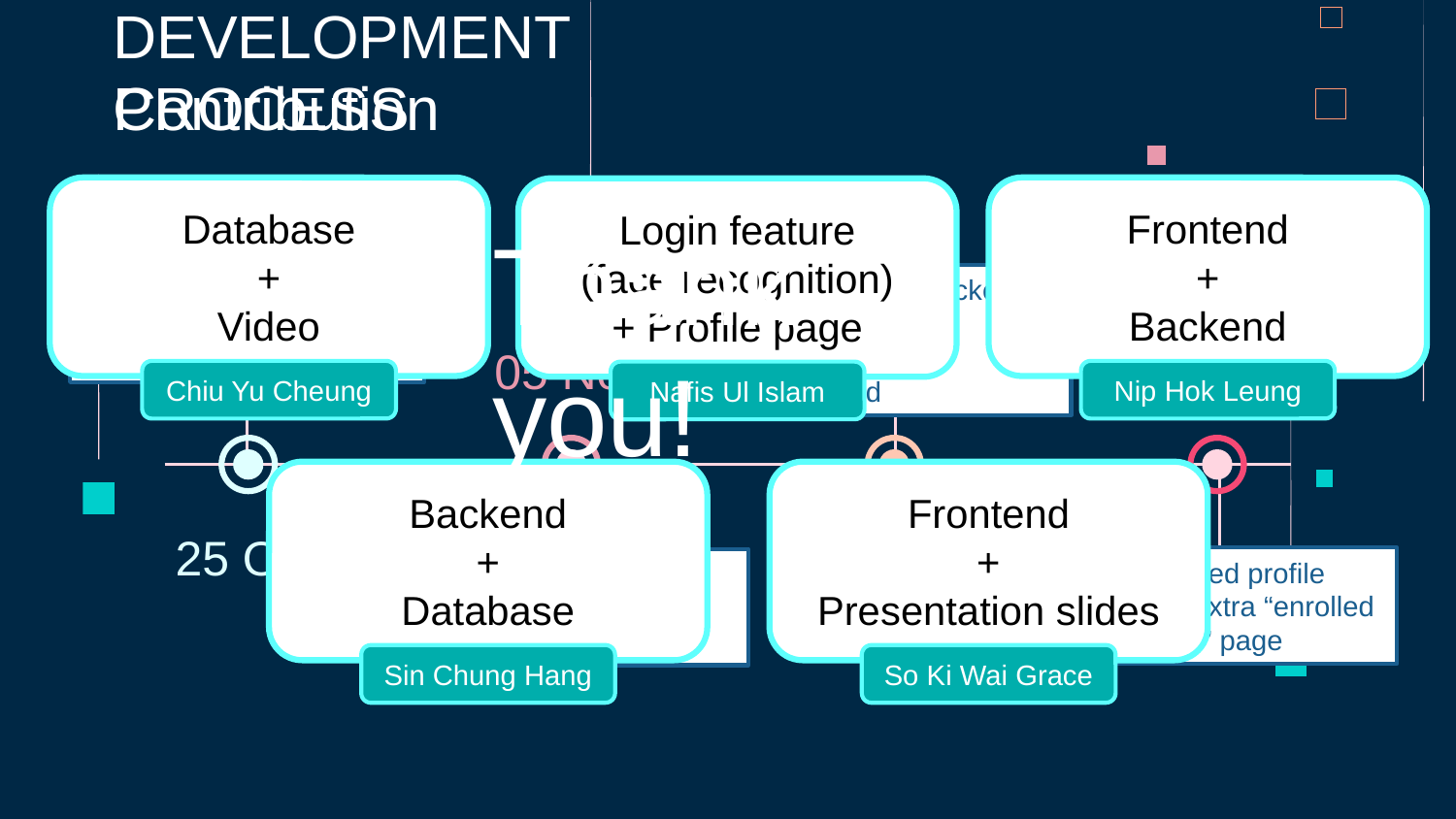

DEVELOPMENT PROCESS
# Contribution
Database
+
Video
Chiu Yu Cheung
Frontend
+
Backend
Nip Hok Leung
Login feature
(face recognition)
+ Profile page
Nafis Ul Islam
Backend
+
Database
Sin Chung Hang
Frontend
+
Presentation slides
So Ki Wai Grace
Completed backend
Built database
Connected to frontend
Basic UI design
ER diagram 1st sketch
Decision of tech stack
05 Nov
18 Nov
Thank you!

25 Oct
14 Nov
Completed profile
Added extra “enrolled courses” page
Built frontend
Completed facial login